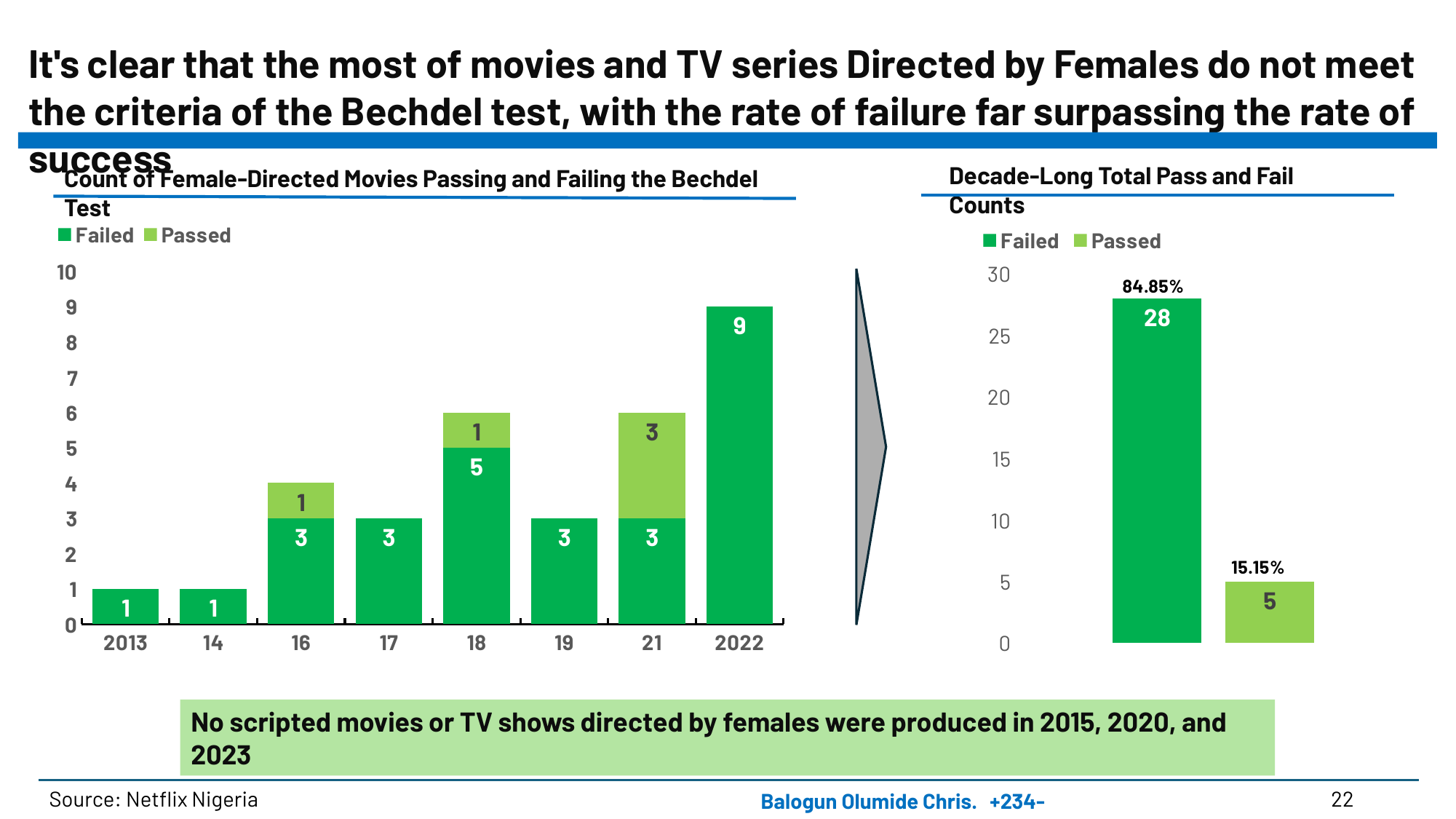

It's clear that the most of movies and TV series Directed by Females do not meet the criteria of the Bechdel test, with the rate of failure far surpassing the rate of success

Decade-Long Total Pass and Fail Counts
Count of Female-Directed Movies Passing and Failing the Bechdel Test

### Chart

| Category | Failed | Passed |
|---|---|---|
| 2013 | 1.0 | None |
| 14 | 1.0 | None |
| 16 | 3.0 | 1.0 |
| 17 | 3.0 | None |
| 18 | 5.0 | 1.0 |
| 19 | 3.0 | None |
| 21 | 3.0 | 3.0 |
| 2022 | 9.0 | None |

### Chart

| Category | Failed | Passed |
|---|---|---|
| Count of Bechdel_test | 28.0 | 5.0 |
No scripted movies or TV shows directed by females were produced in 2015, 2020, and 2023
Source: Netflix Nigeria
22
Balogun Olumide Chris.   +234-8065060691